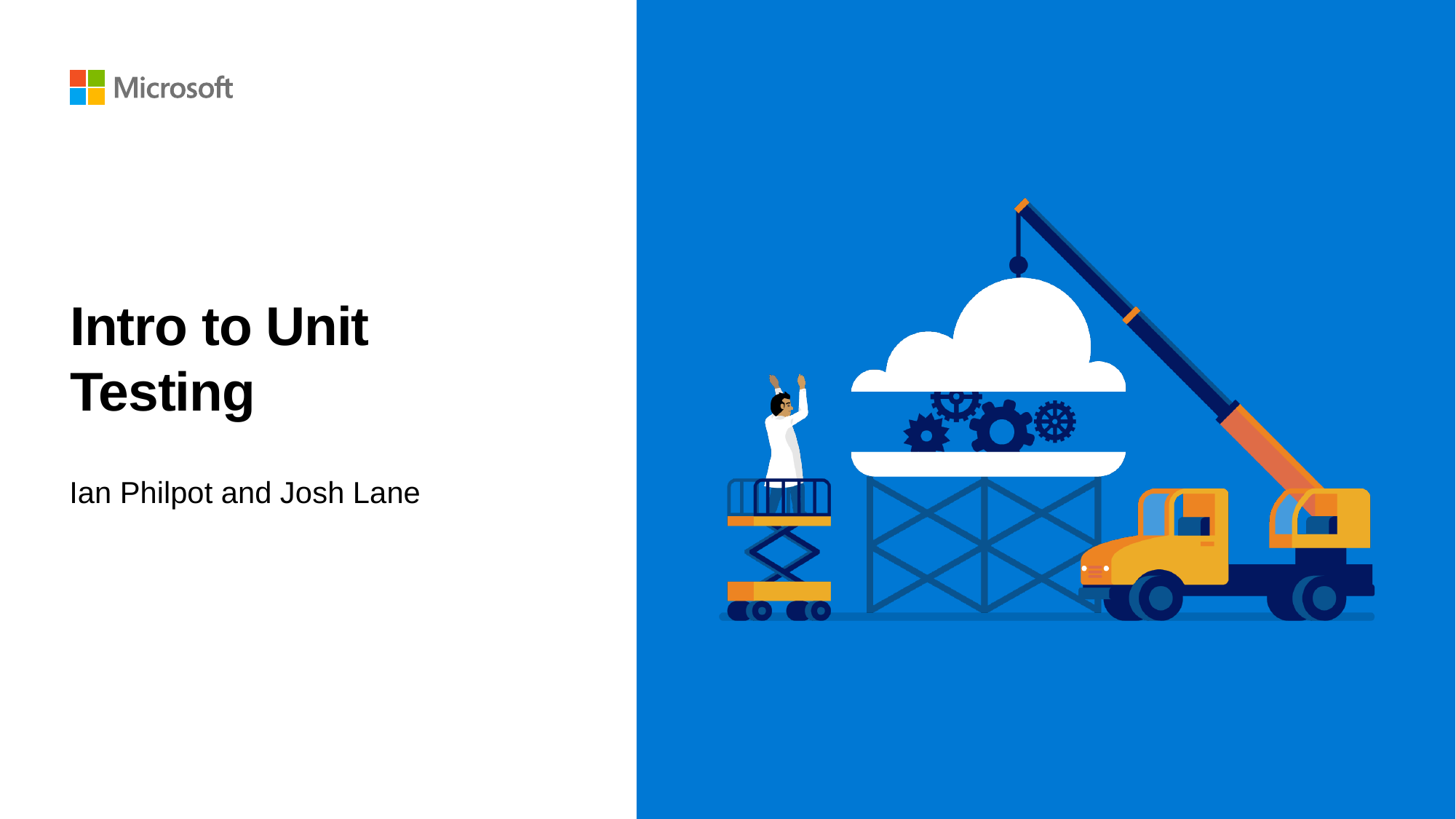

# Intro to Unit Testing
Ian Philpot and Josh Lane